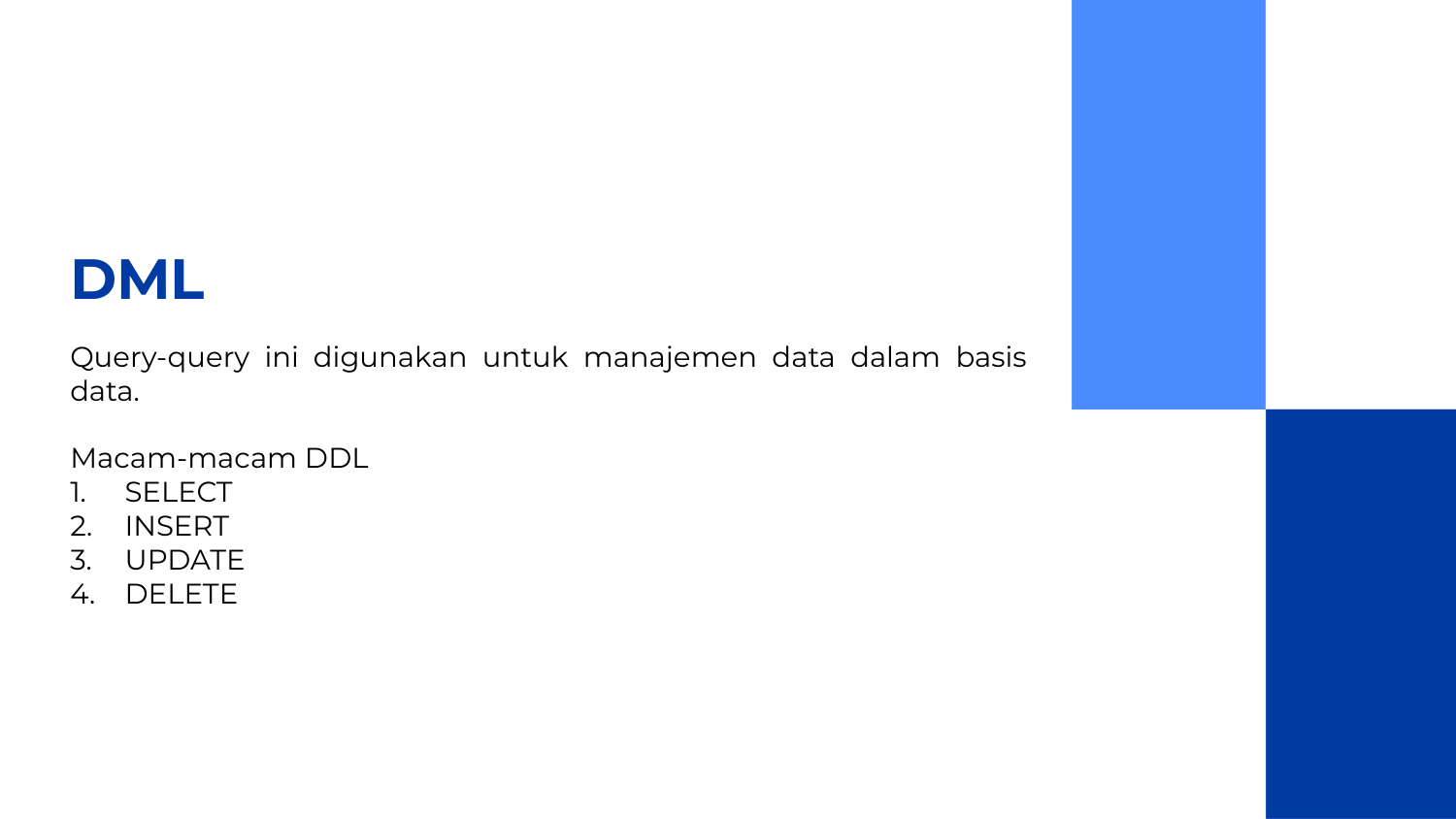

# DML
Query-query ini digunakan untuk manajemen data dalam basis data.

Macam-macam DDL
SELECT
INSERT
UPDATE
DELETE